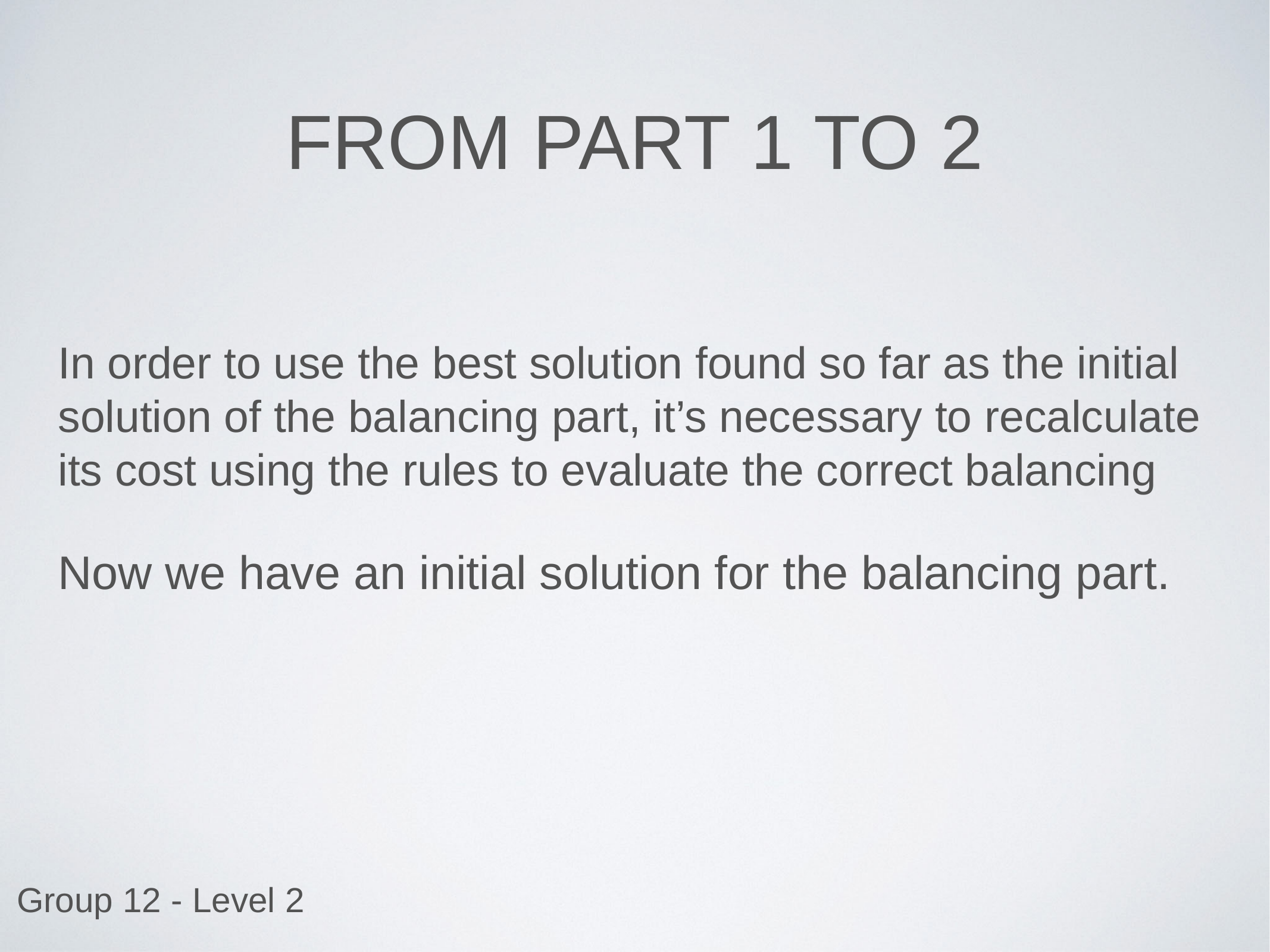

from part 1 to 2
In order to use the best solution found so far as the initial solution of the balancing part, it’s necessary to recalculate its cost using the rules to evaluate the correct balancing
Now we have an initial solution for the balancing part.
Group 12 - Level 2